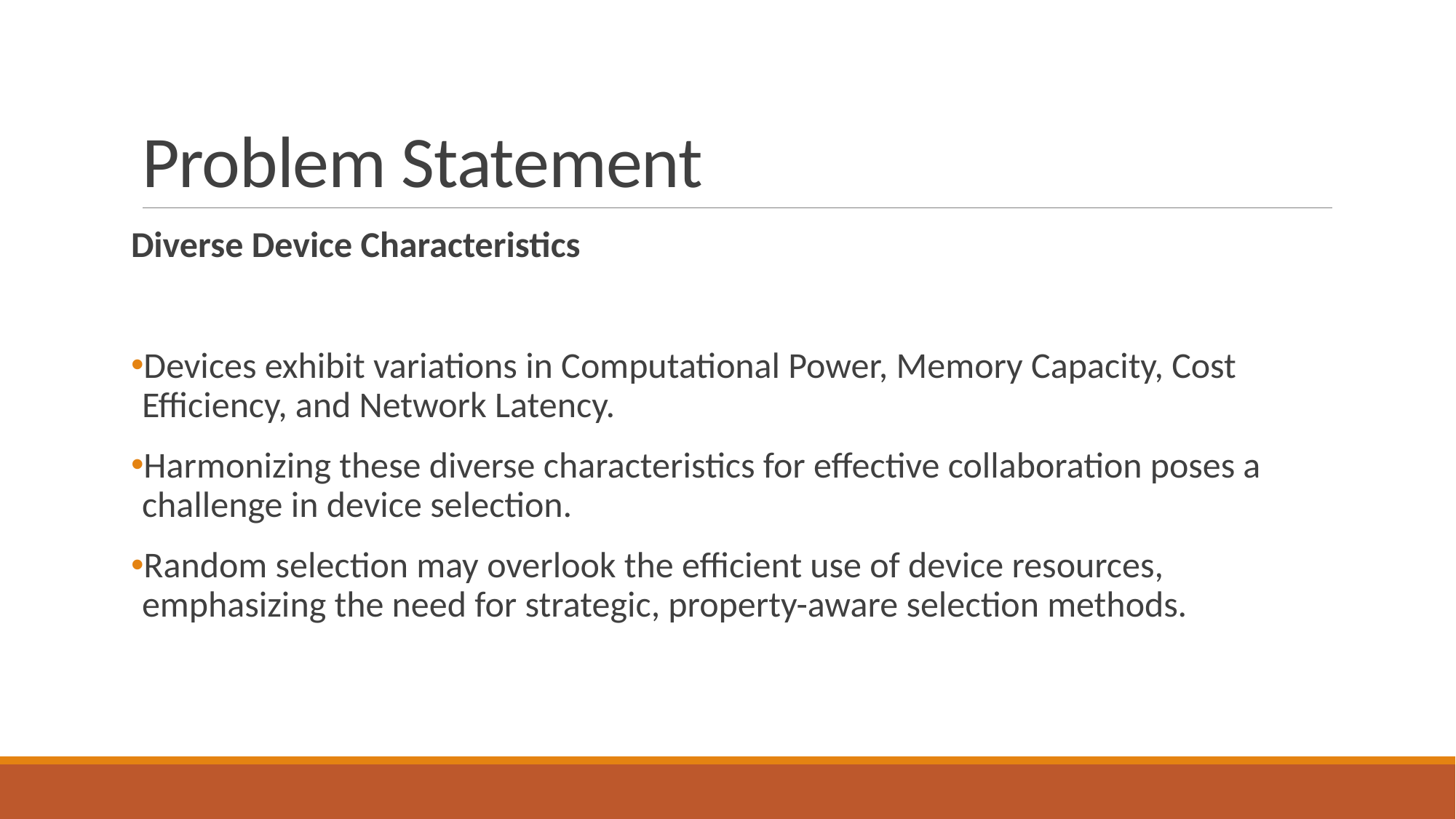

# Problem Statement
Diverse Device Characteristics

Devices exhibit variations in Computational Power, Memory Capacity, Cost Efficiency, and Network Latency.
Harmonizing these diverse characteristics for effective collaboration poses a challenge in device selection.
Random selection may overlook the efficient use of device resources, emphasizing the need for strategic, property-aware selection methods.